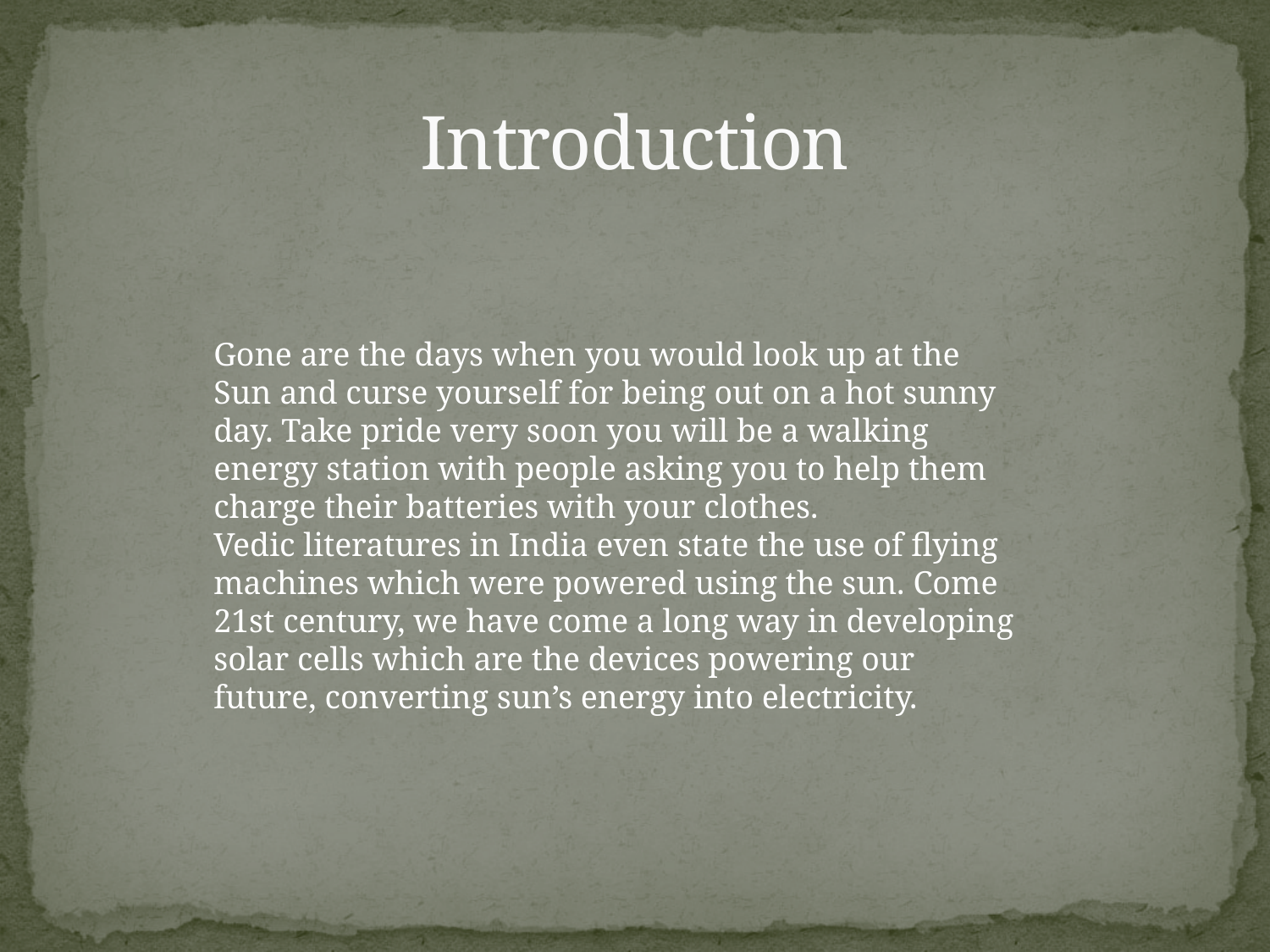

# Introduction
Gone are the days when you would look up at the Sun and curse yourself for being out on a hot sunny day. Take pride very soon you will be a walking energy station with people asking you to help them charge their batteries with your clothes.
Vedic literatures in India even state the use of flying machines which were powered using the sun. Come 21st century, we have come a long way in developing solar cells which are the devices powering our future, converting sun’s energy into electricity.